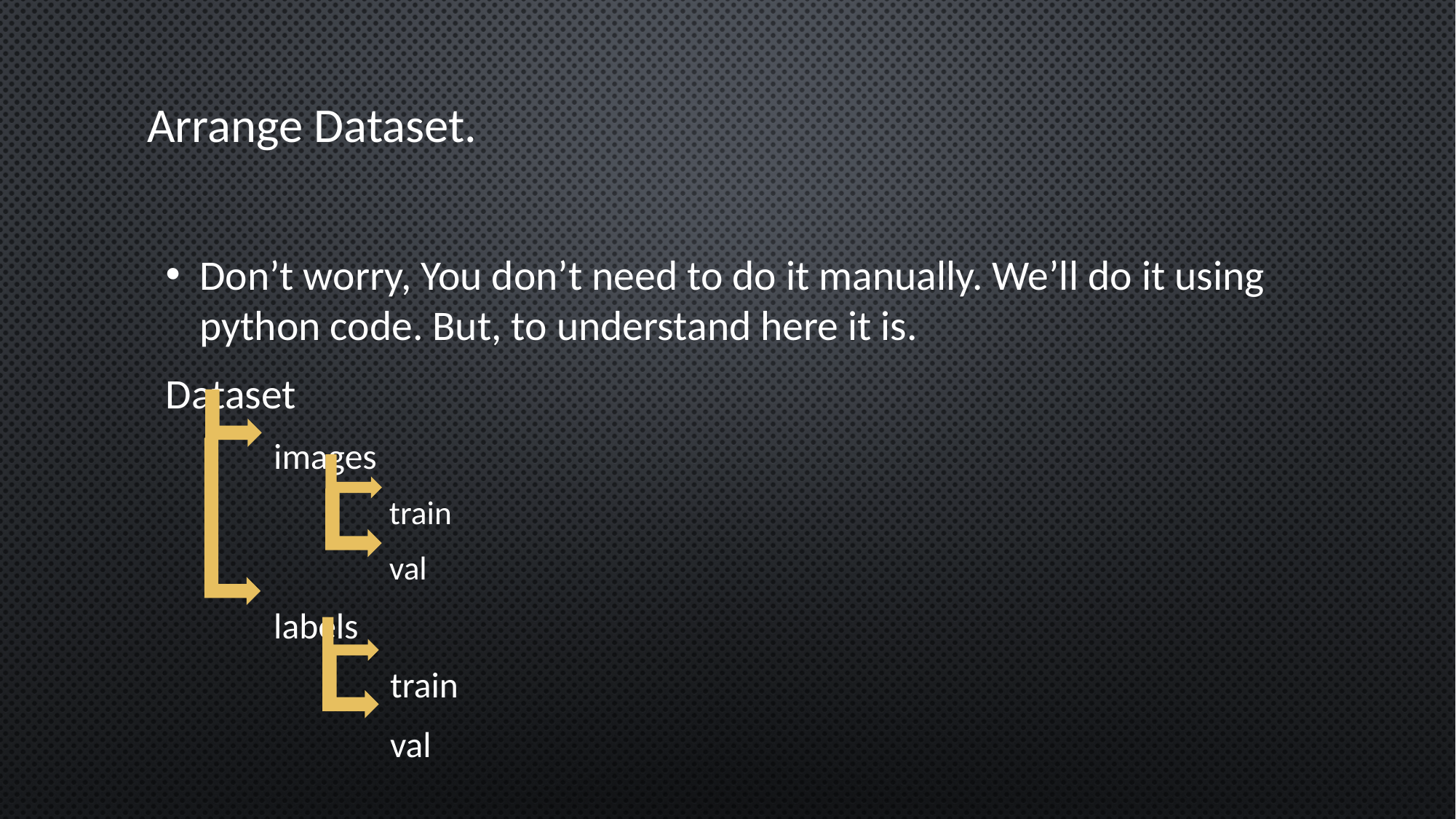

# Arrange Dataset.
Don’t worry, You don’t need to do it manually. We’ll do it using python code. But, to understand here it is.
Dataset
images
 train
 val
labels
 train
 val